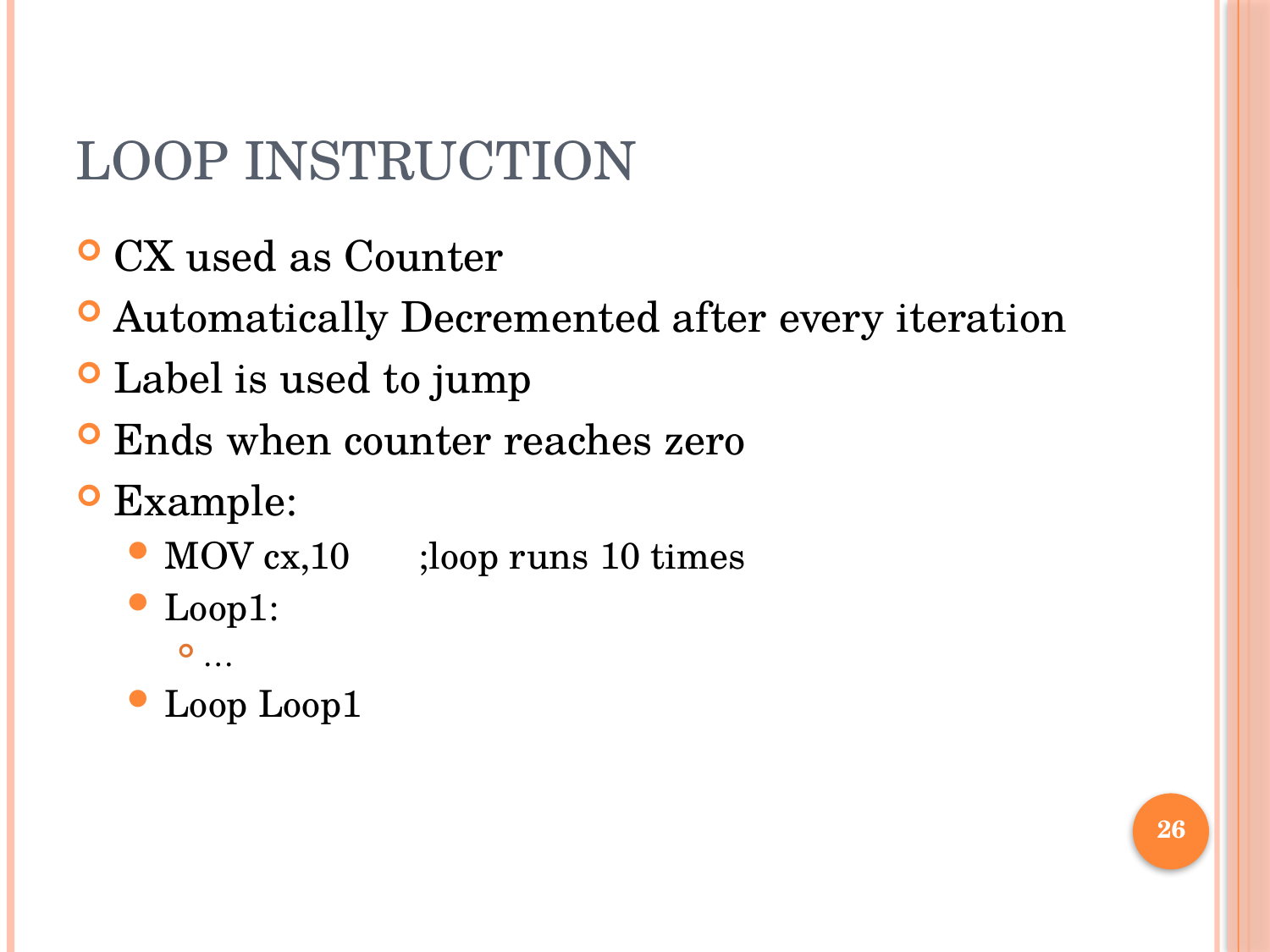

# Loop Instruction
CX used as Counter
Automatically Decremented after every iteration
Label is used to jump
Ends when counter reaches zero
Example:
MOV cx,10	;loop runs 10 times
Loop1:
…
Loop Loop1
26